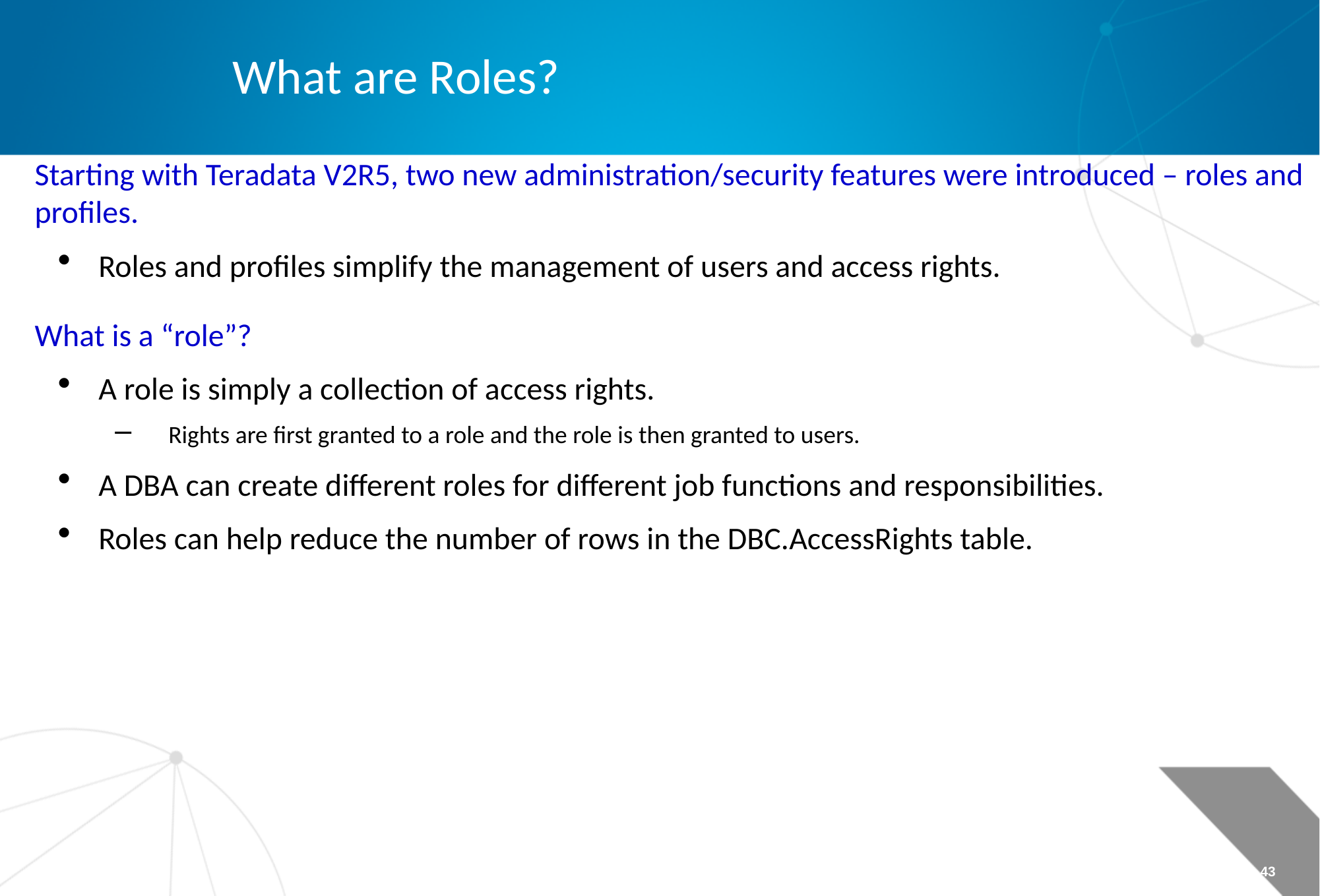

What are Roles?
Starting with Teradata V2R5, two new administration/security features were introduced – roles and profiles.
Roles and profiles simplify the management of users and access rights.
What is a “role”?
A role is simply a collection of access rights.
Rights are first granted to a role and the role is then granted to users.
A DBA can create different roles for different job functions and responsibilities.
Roles can help reduce the number of rows in the DBC.AccessRights table.
Page 43